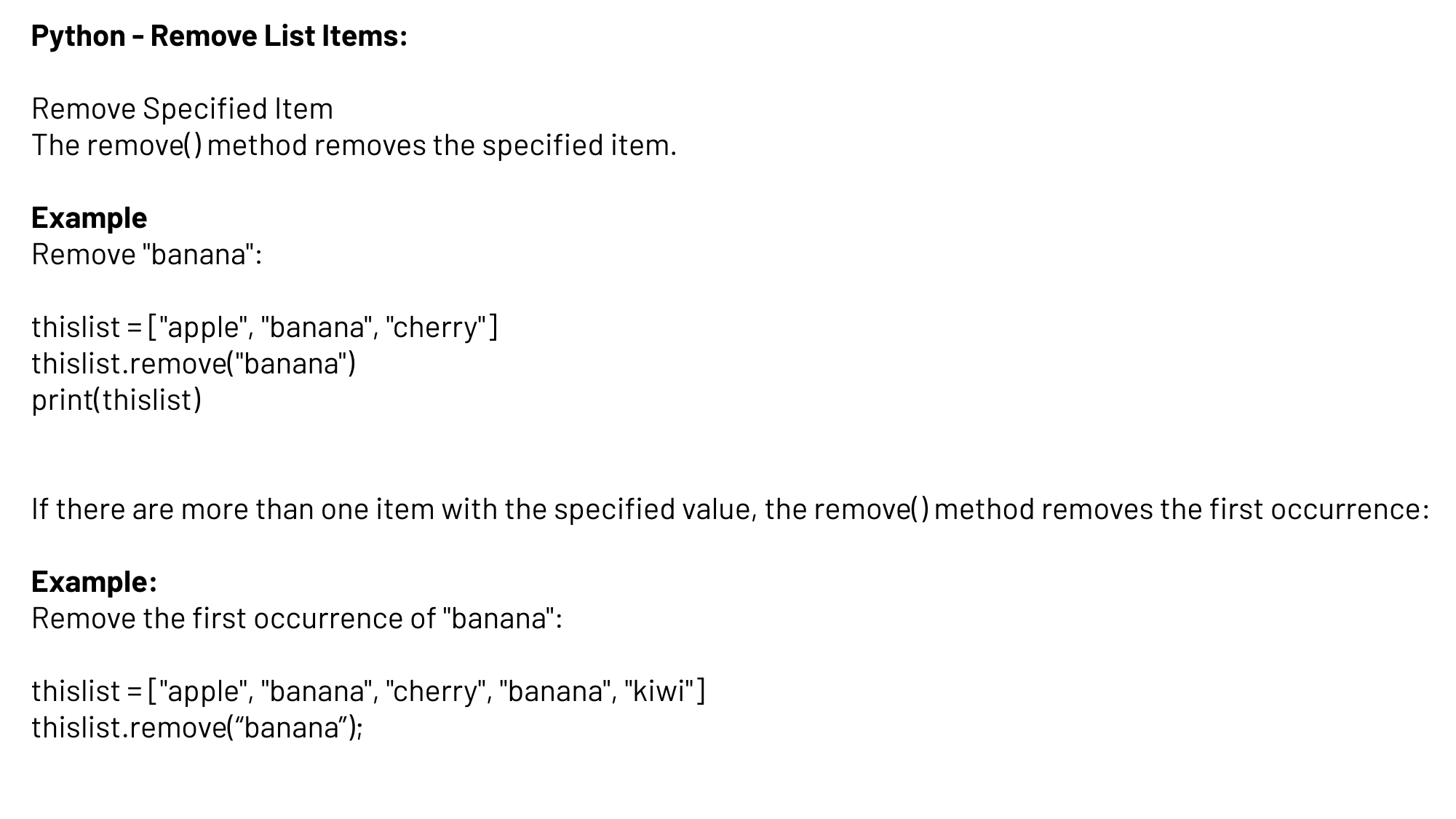

Python - Remove List Items:

Remove Specified Item
The remove() method removes the specified item.

Example
Remove "banana":

thislist = ["apple", "banana", "cherry"]
thislist.remove("banana")
print(thislist)

If there are more than one item with the specified value, the remove() method removes the first occurrence:

Example:
Remove the first occurrence of "banana":

thislist = ["apple", "banana", "cherry", "banana", "kiwi"]
thislist.remove(“banana”);